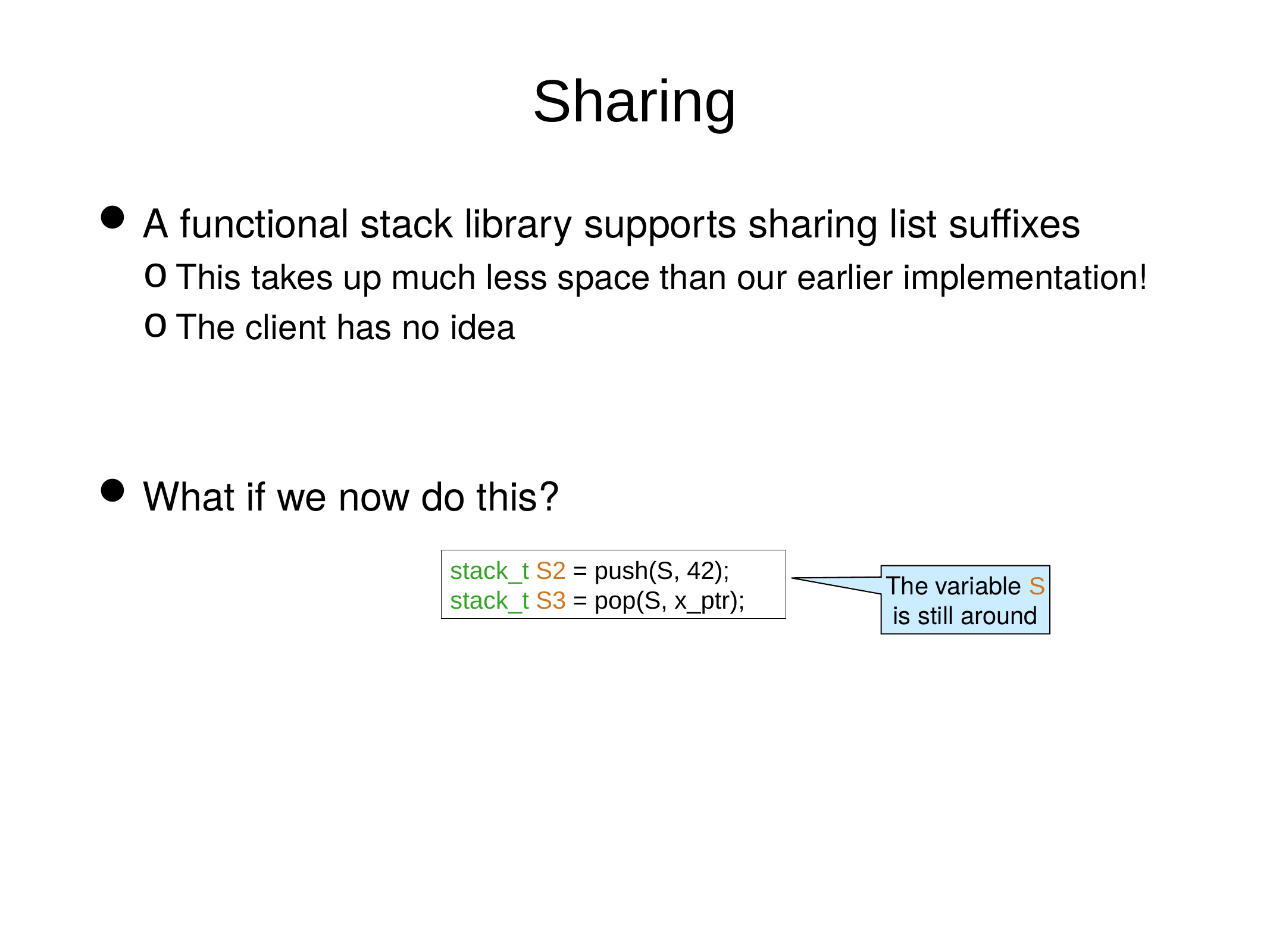

# Sharing
A functional stack library supports sharing list suffixes
This takes up much less space than our earlier implementation!
The client has no idea

What if we now do this?

stack_t S2 = push(S, 42);
stack_t S3 = pop(S, x_ptr);
The variable S
is still around